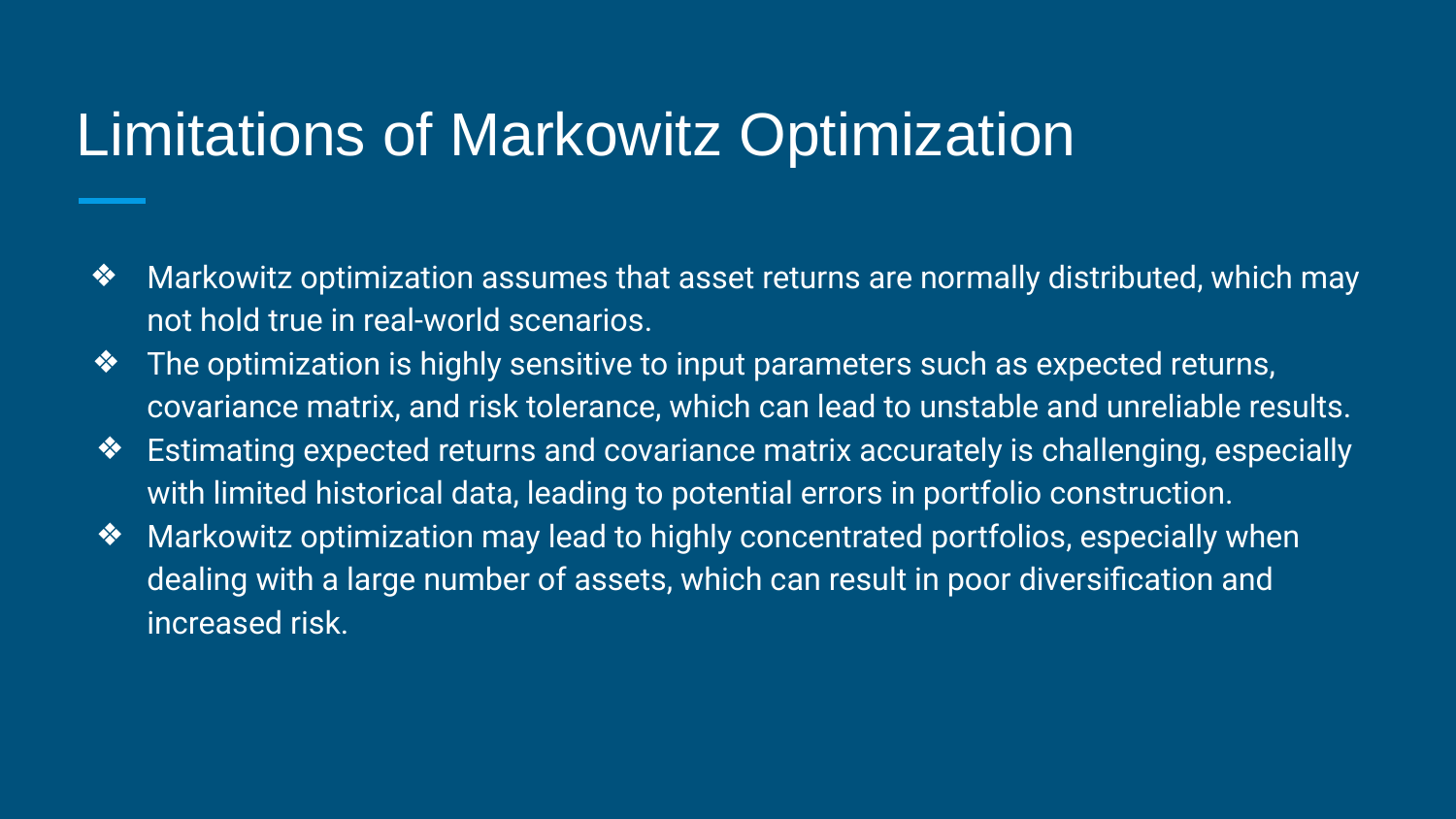

# Limitations of Markowitz Optimization
Markowitz optimization assumes that asset returns are normally distributed, which may not hold true in real-world scenarios.
The optimization is highly sensitive to input parameters such as expected returns, covariance matrix, and risk tolerance, which can lead to unstable and unreliable results.
Estimating expected returns and covariance matrix accurately is challenging, especially with limited historical data, leading to potential errors in portfolio construction.
Markowitz optimization may lead to highly concentrated portfolios, especially when dealing with a large number of assets, which can result in poor diversification and increased risk.